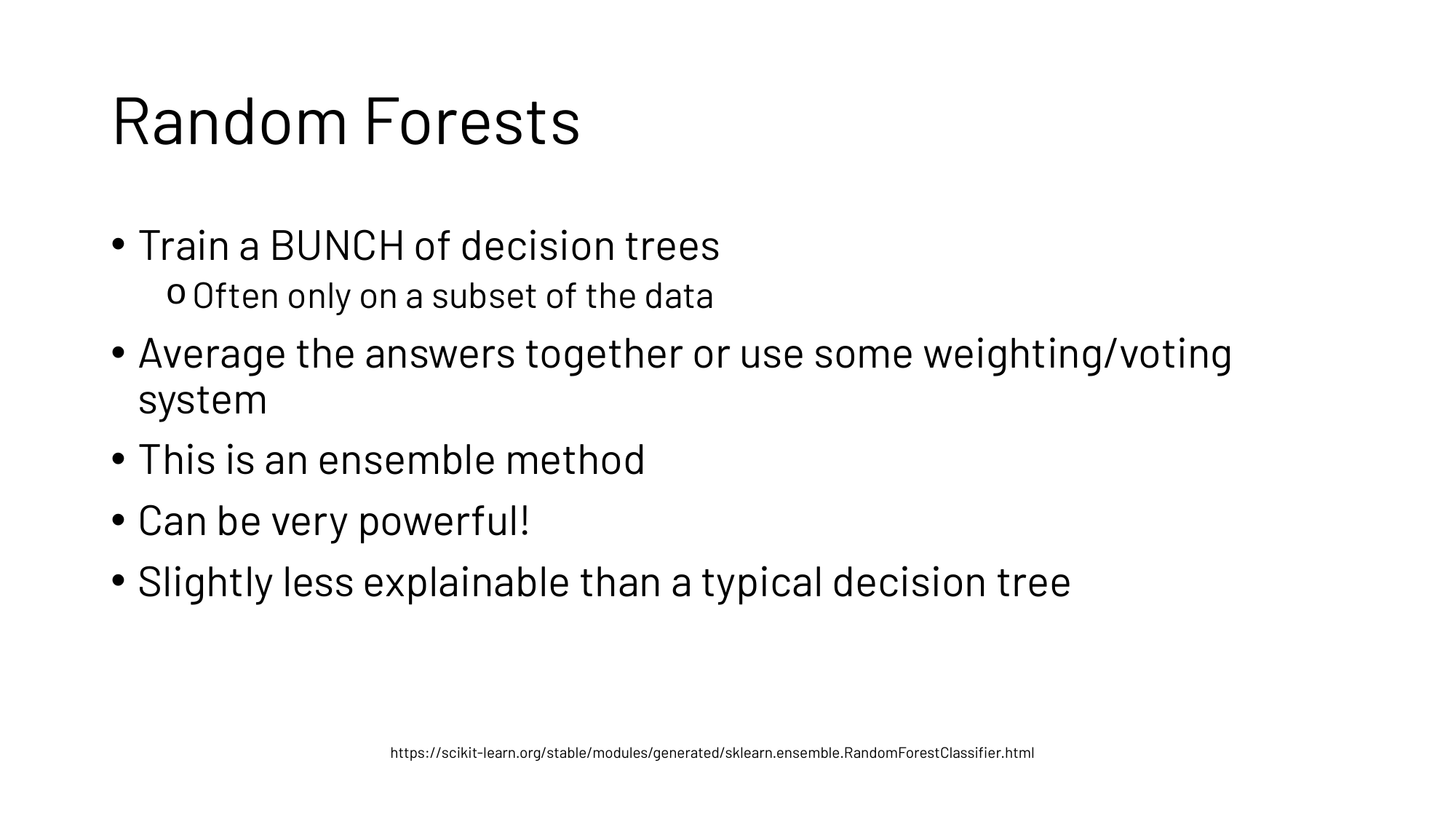

# Random Forests
Train a BUNCH of decision trees
Often only on a subset of the data
Average the answers together or use some weighting/voting system
This is an ensemble method
Can be very powerful!
Slightly less explainable than a typical decision tree
https://scikit-learn.org/stable/modules/generated/sklearn.ensemble.RandomForestClassifier.html